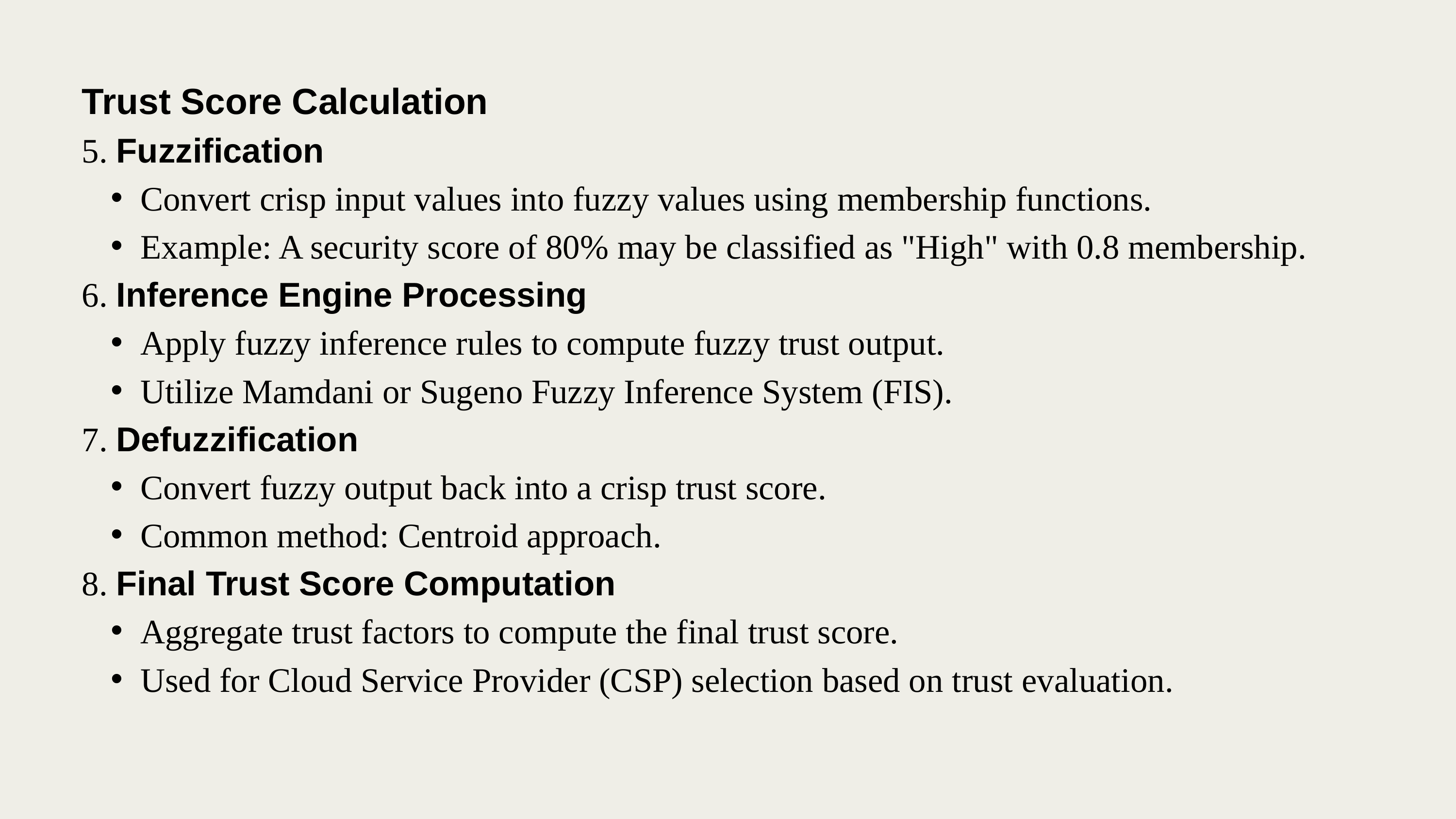

Trust Score Calculation
5. Fuzzification
Convert crisp input values into fuzzy values using membership functions.
Example: A security score of 80% may be classified as "High" with 0.8 membership.
6. Inference Engine Processing
Apply fuzzy inference rules to compute fuzzy trust output.
Utilize Mamdani or Sugeno Fuzzy Inference System (FIS).
7. Defuzzification
Convert fuzzy output back into a crisp trust score.
Common method: Centroid approach.
8. Final Trust Score Computation
Aggregate trust factors to compute the final trust score.
Used for Cloud Service Provider (CSP) selection based on trust evaluation.